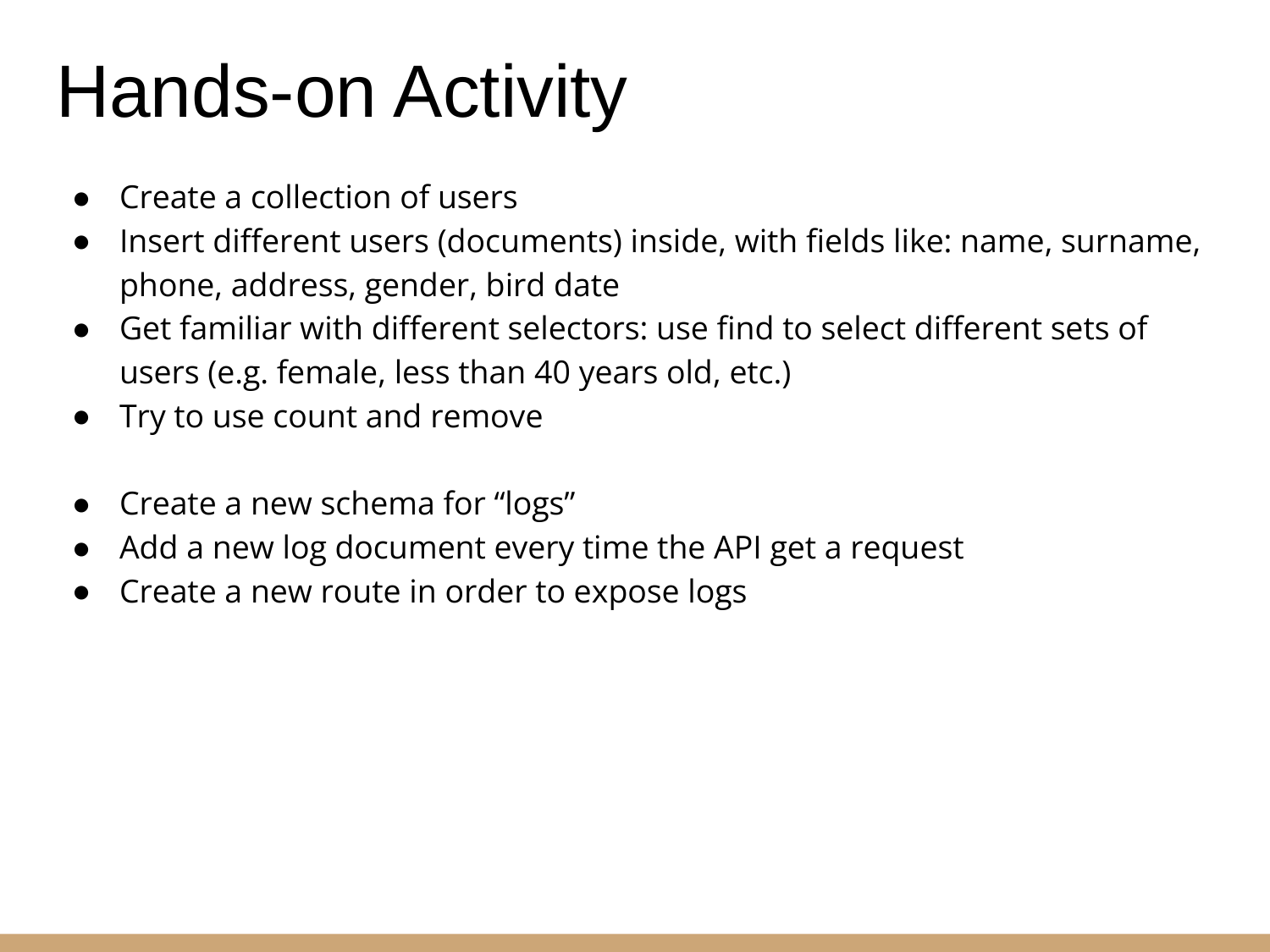

# Hands-on Activity
Create a collection of users
Insert different users (documents) inside, with fields like: name, surname, phone, address, gender, bird date
Get familiar with different selectors: use find to select different sets of users (e.g. female, less than 40 years old, etc.)
Try to use count and remove

Create a new schema for “logs”
Add a new log document every time the API get a request
Create a new route in order to expose logs